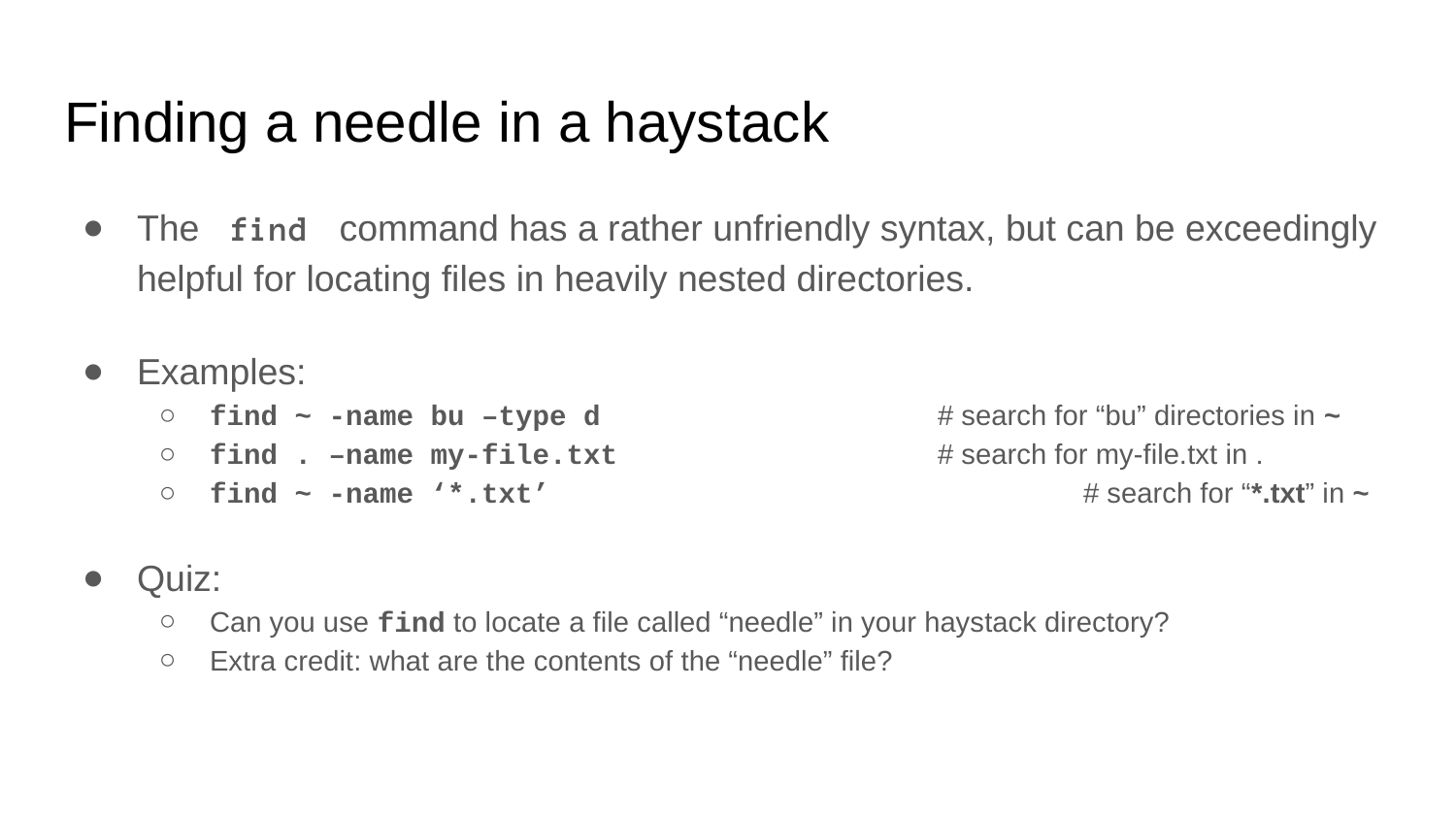

# Finding a needle in a haystack

The  find  command has a rather unfriendly syntax, but can be exceedingly helpful for locating files in heavily nested directories.
Examples:
find ~ -name bu –type d			# search for “bu” directories in ~
find . –name my-file.txt			# search for my-file.txt in .
find ~ -name ‘*.txt’				# search for “*.txt” in ~
Quiz:
Can you use find to locate a file called “needle” in your haystack directory?
Extra credit: what are the contents of the “needle” file?